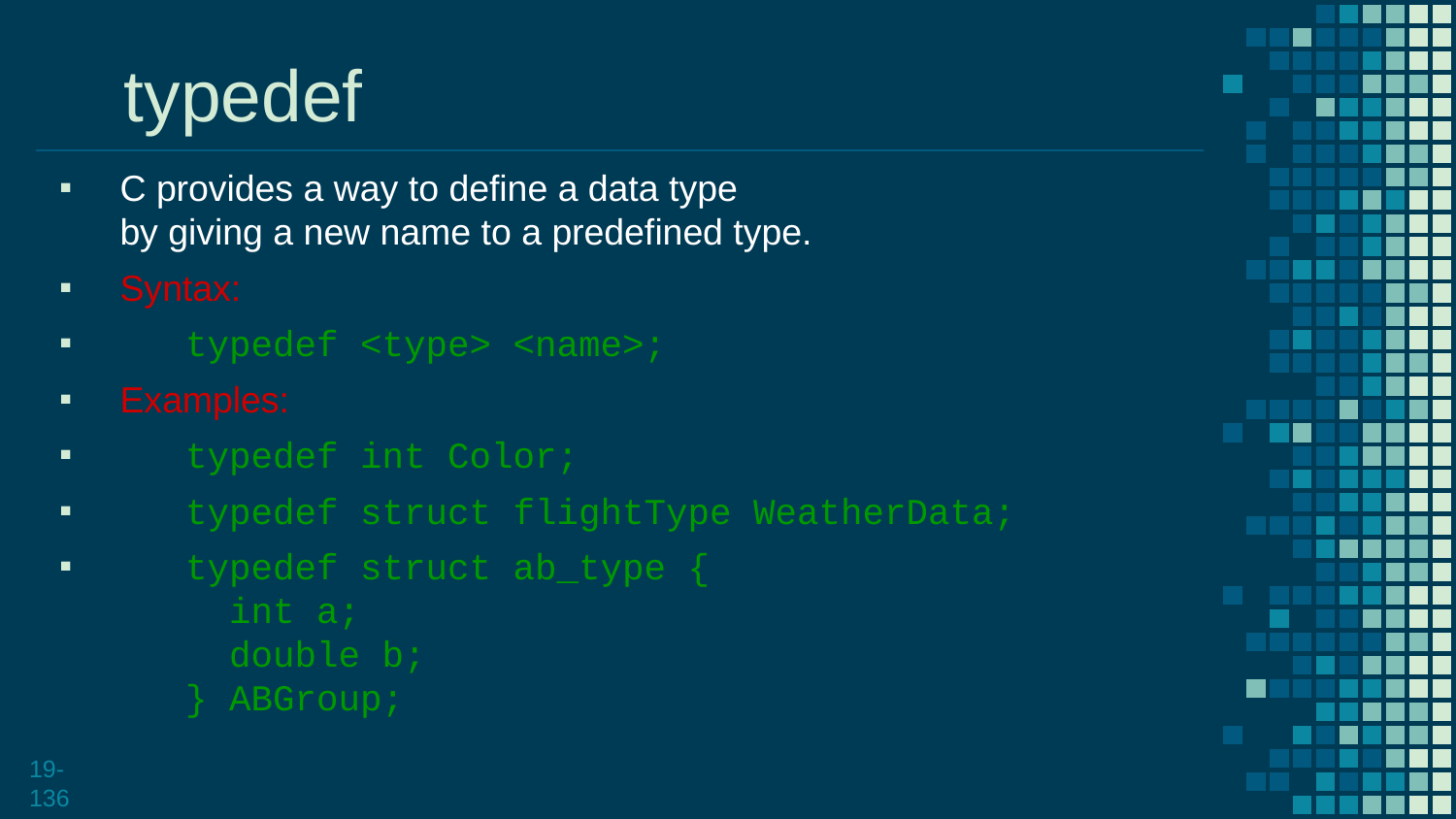

# typedef
C provides a way to define a data type
by giving a new name to a predefined type.
Syntax:
   typedef <type> <name>;
Examples:
   typedef int Color;
   typedef struct flightType WeatherData;
   typedef struct ab_type {
     int a;
     double b;
   } ABGroup;
19-136